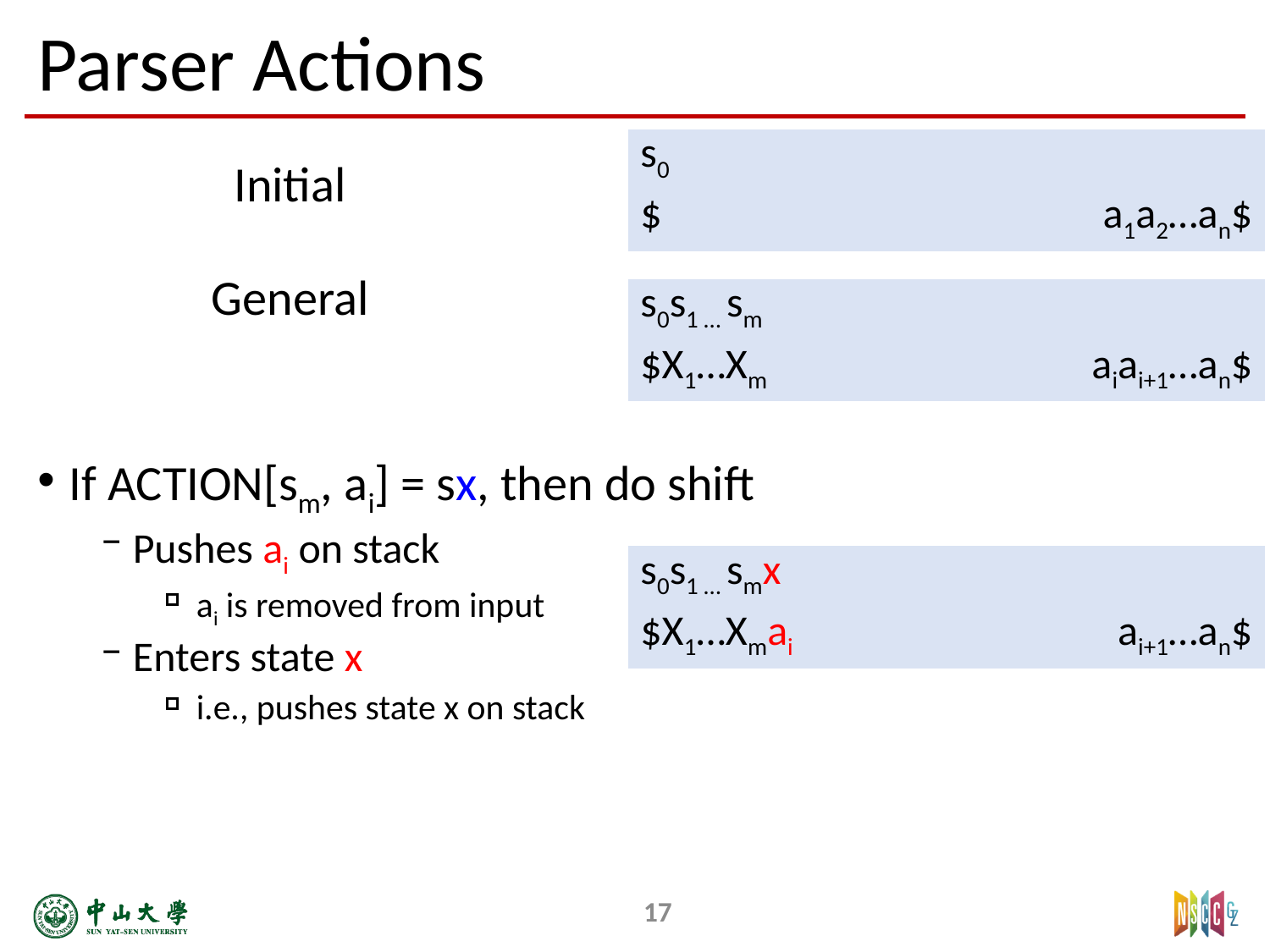

# Parser Actions
| s0 |  |
| --- | --- |
| $ | a1a2…an$ |
Initial
General
| s0s1 … sm |  |
| --- | --- |
| $X1…Xm | aiai+1…an$ |
If ACTION[sm, ai] = sx, then do shift
Pushes ai on stack
ai is removed from input
Enters state x
i.e., pushes state x on stack
| s0s1 … smx |  |
| --- | --- |
| $X1…Xmai | ai+1…an$ |
17